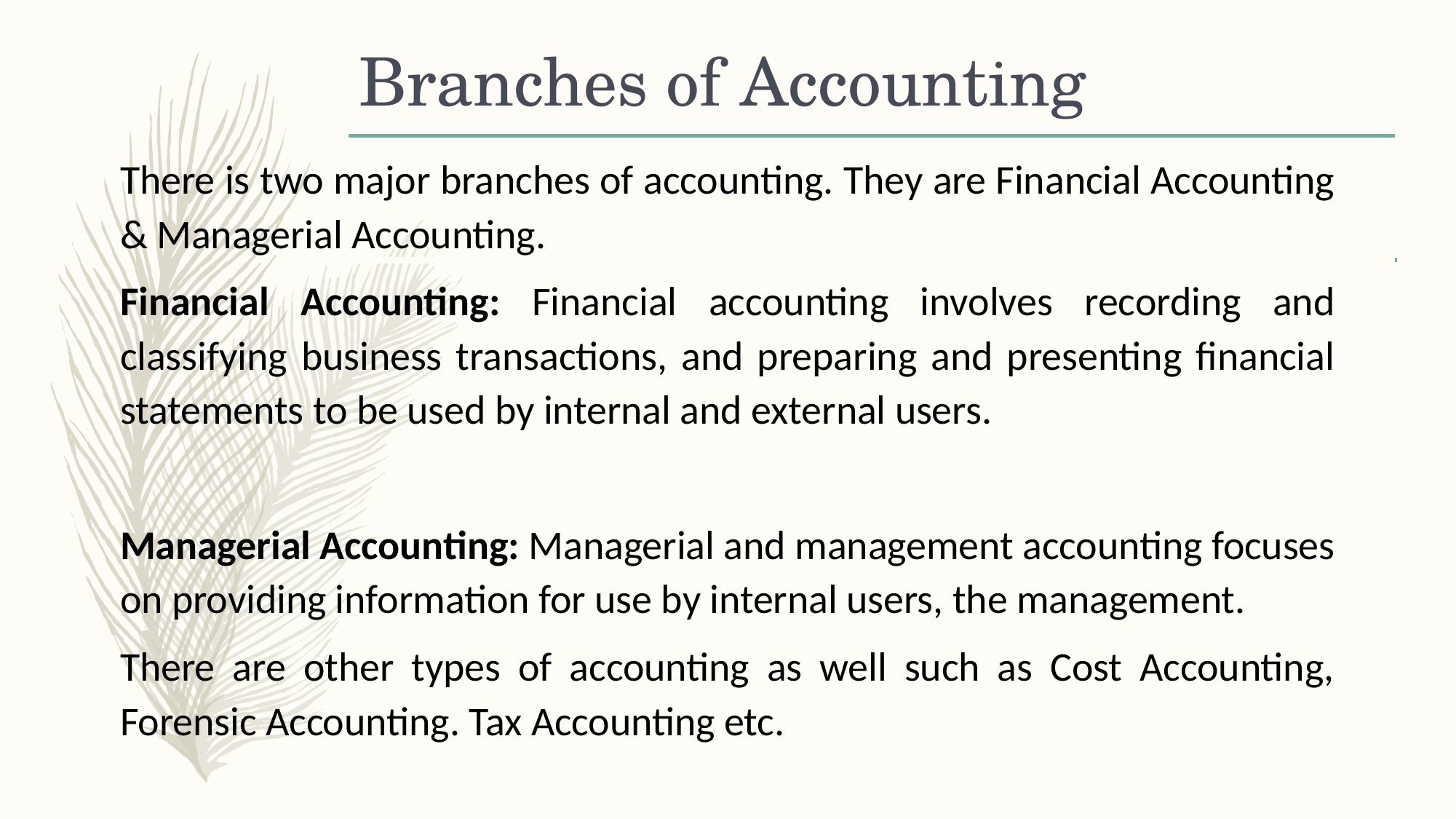

# Branches of Accounting
There is two major branches of accounting. They are Financial Accounting & Managerial Accounting.
Financial Accounting: Financial accounting involves recording and classifying business transactions, and preparing and presenting financial statements to be used by internal and external users.

Managerial Accounting: Managerial and management accounting focuses on providing information for use by internal users, the management.
There are other types of accounting as well such as Cost Accounting, Forensic Accounting. Tax Accounting etc.